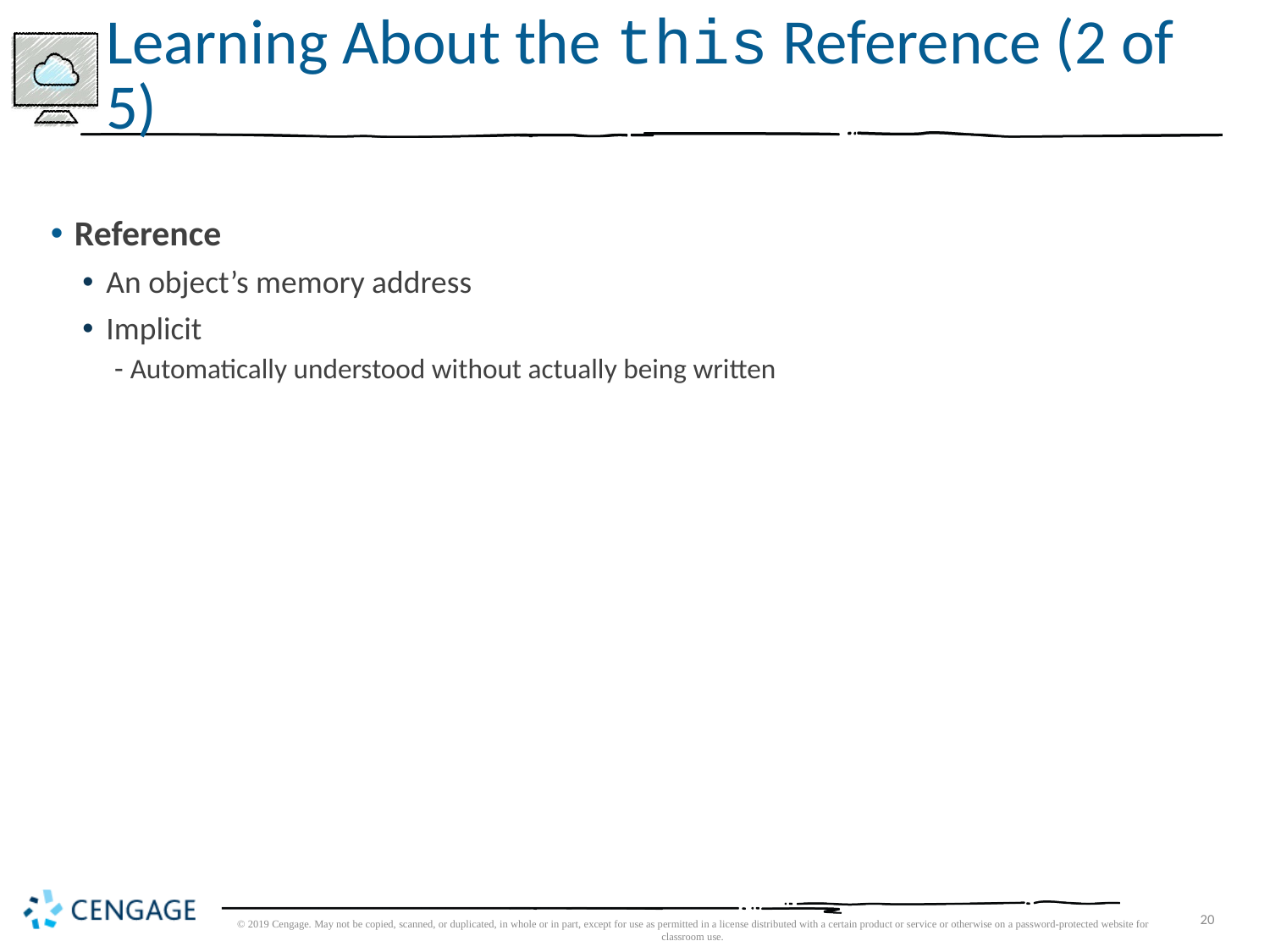

# Learning About the this Reference (2 of 5)
Reference
An object’s memory address
Implicit
Automatically understood without actually being written
© 2019 Cengage. May not be copied, scanned, or duplicated, in whole or in part, except for use as permitted in a license distributed with a certain product or service or otherwise on a password-protected website for classroom use.